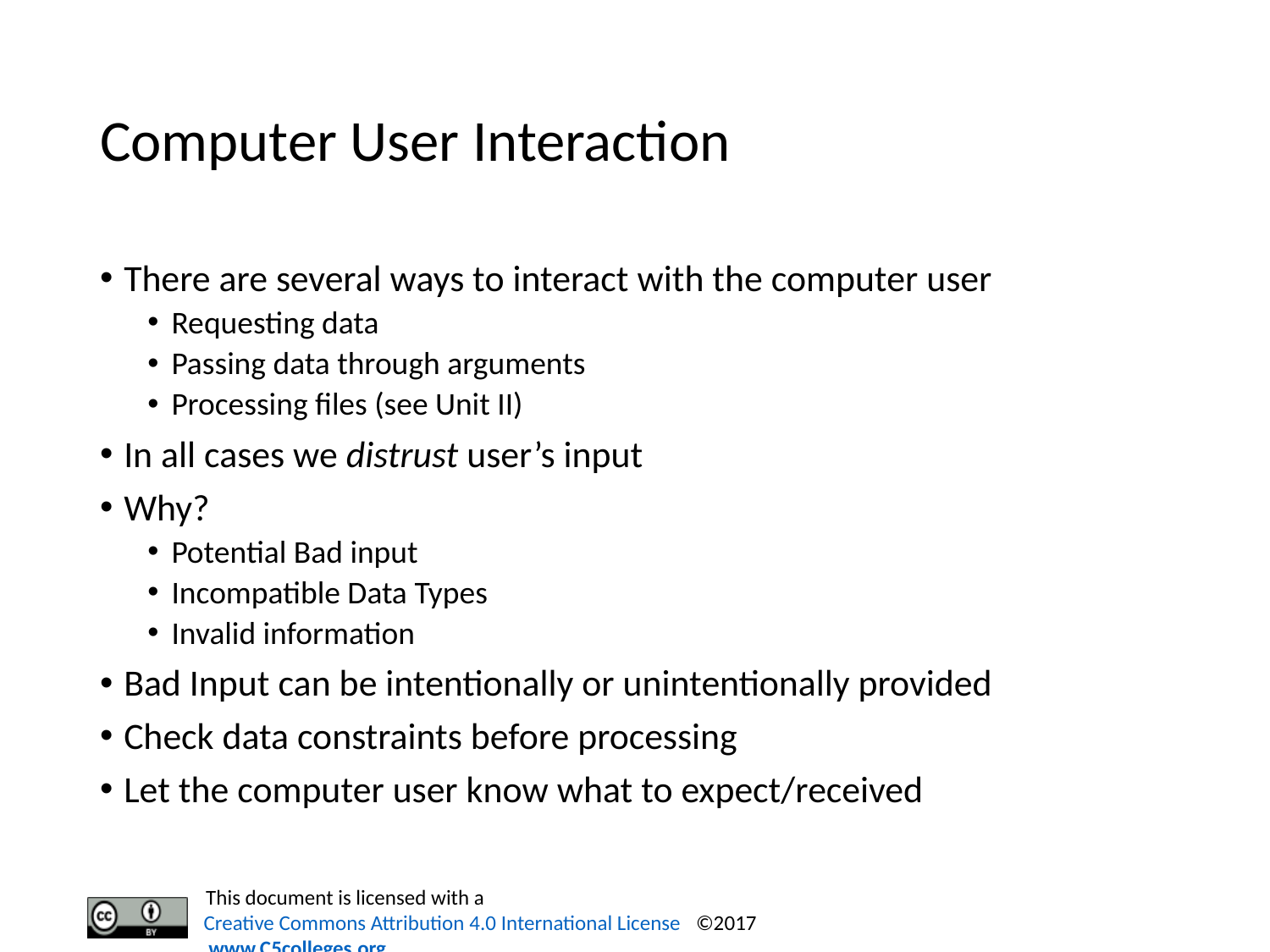

# Computer User Interaction
There are several ways to interact with the computer user
Requesting data
Passing data through arguments
Processing files (see Unit II)
In all cases we distrust user’s input
Why?
Potential Bad input
Incompatible Data Types
Invalid information
Bad Input can be intentionally or unintentionally provided
Check data constraints before processing
Let the computer user know what to expect/received